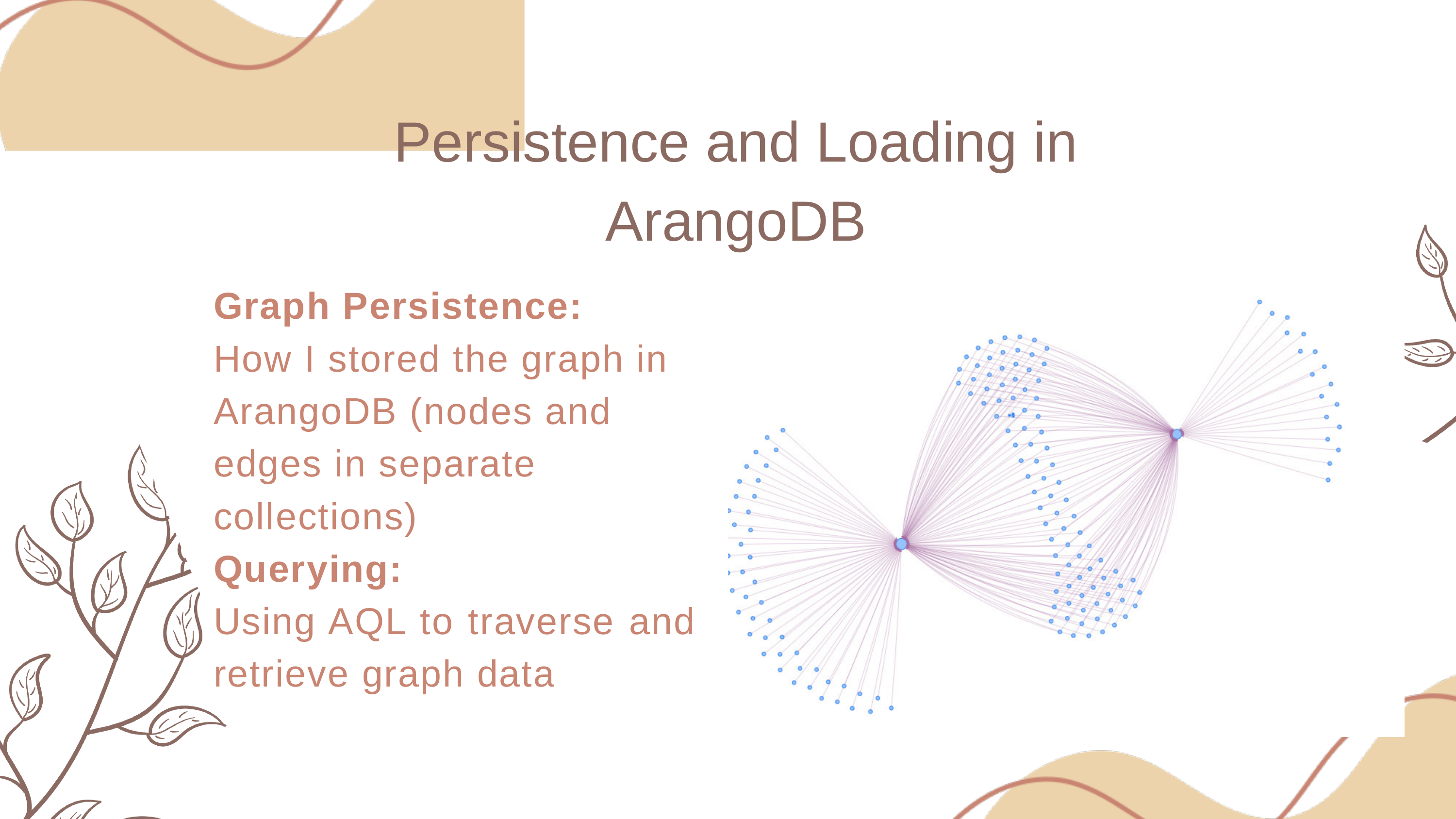

Persistence and Loading in ArangoDB
Graph Persistence:
How I stored the graph in ArangoDB (nodes and edges in separate collections)
Querying:
Using AQL to traverse and retrieve graph data